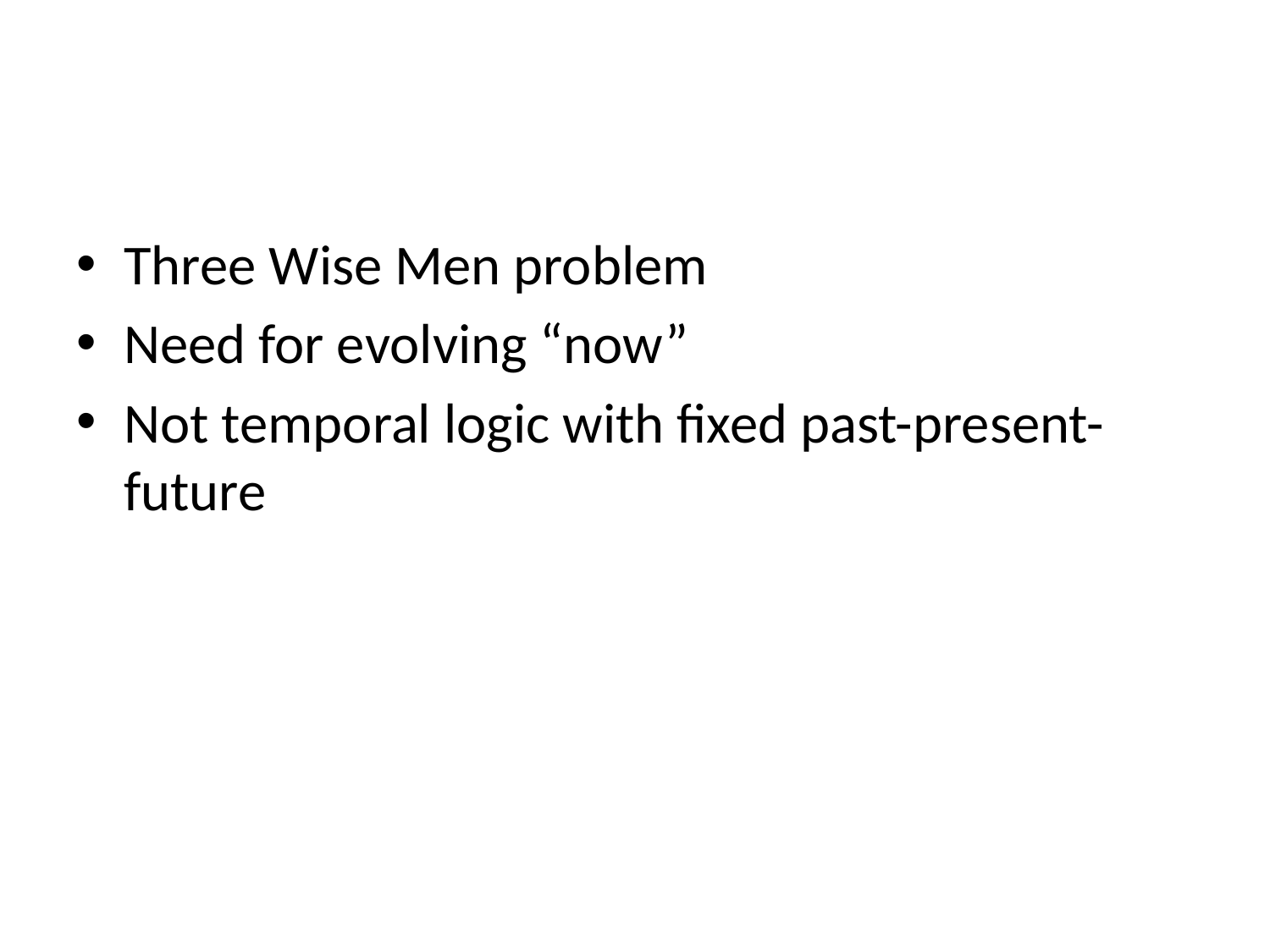

#
Three Wise Men problem
Need for evolving “now”
Not temporal logic with fixed past-present-future